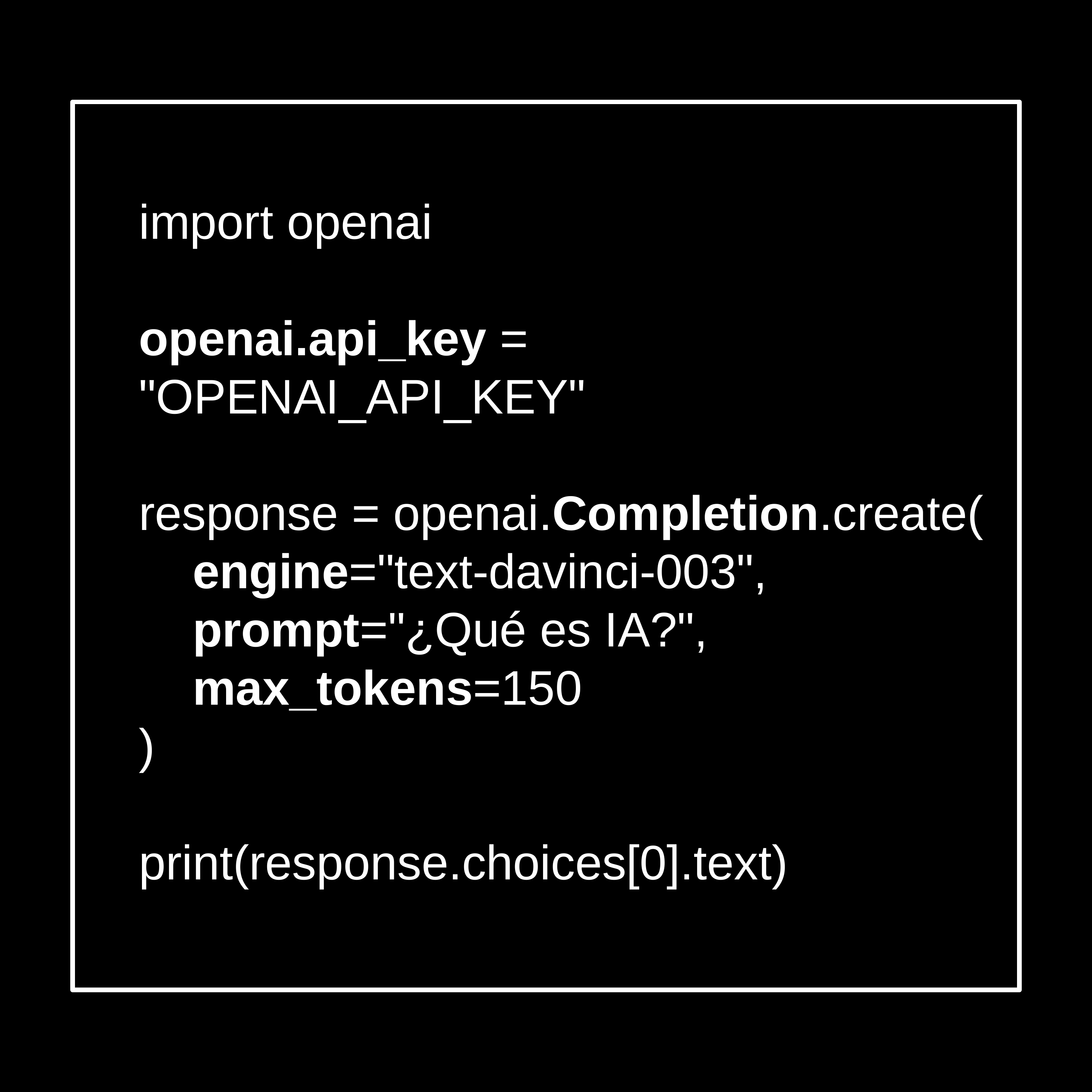

import openai

openai.api_key = "OPENAI_API_KEY"

response = openai.Completion.create(
    engine="text-davinci-003",
    prompt="¿Qué es IA?",
    max_tokens=150
)

print(response.choices[0].text)